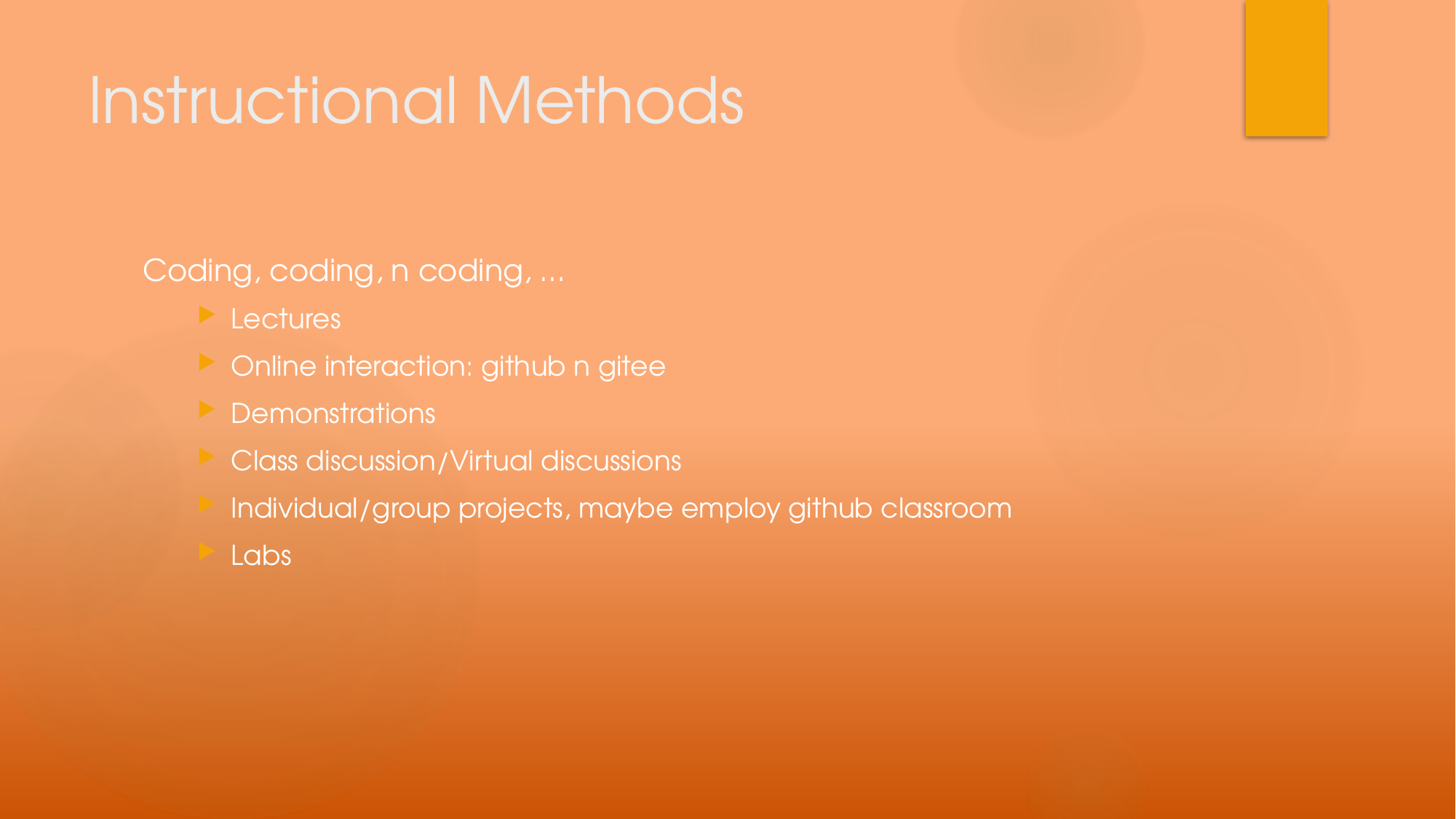

# Instructional Methods
Coding, coding, n coding, …
Lectures
Online interaction: github n gitee
Demonstrations
Class discussion/Virtual discussions
Individual/group projects, maybe employ github classroom
Labs